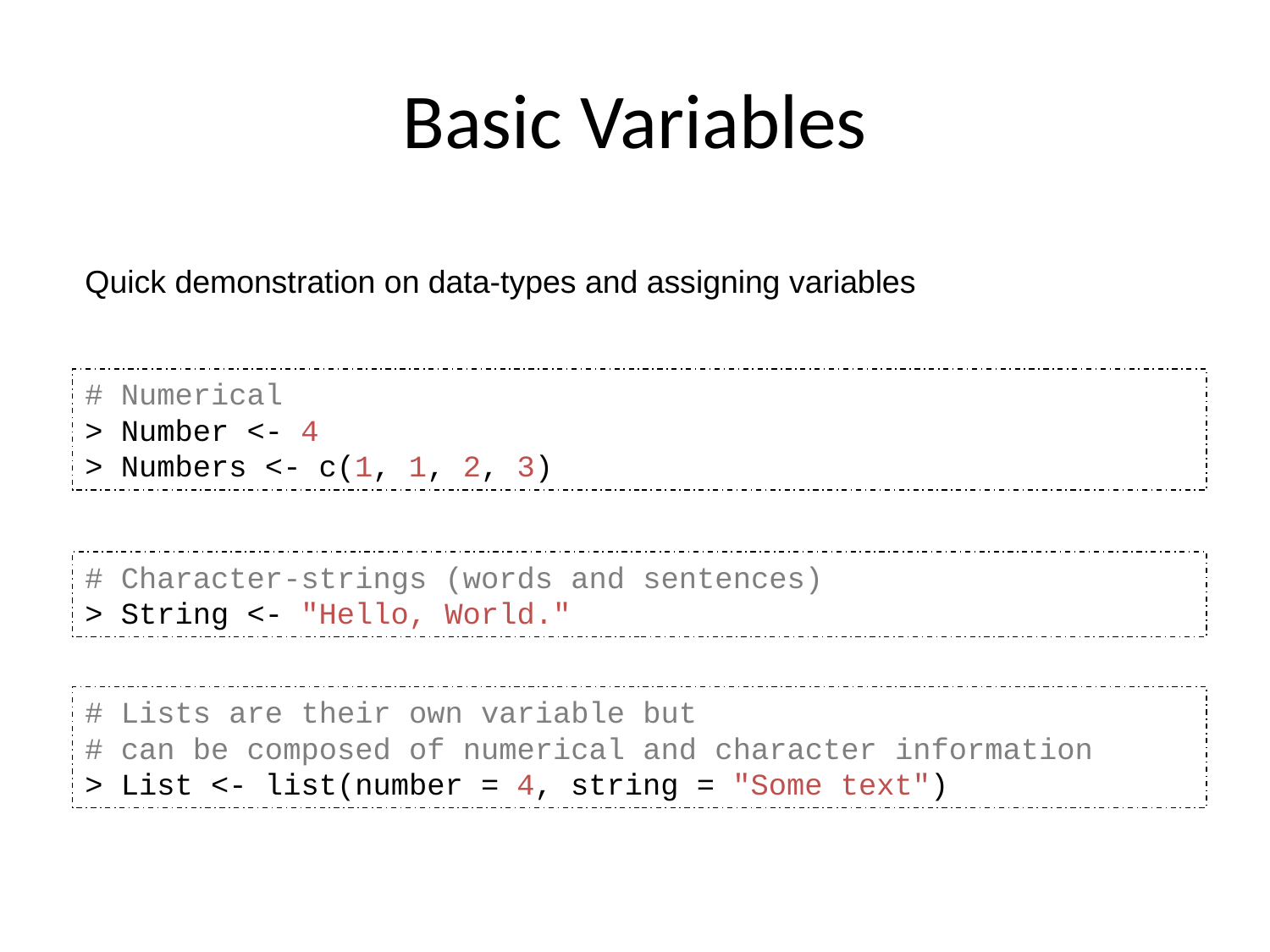

Basic Variables
Quick demonstration on data-types and assigning variables
# Numerical
> Number <- 4
> Numbers <- c(1, 1, 2, 3)
# Character-strings (words and sentences)
> String <- "Hello, World."
# Lists are their own variable but
# can be composed of numerical and character information
> List <- list(number = 4, string = "Some text")